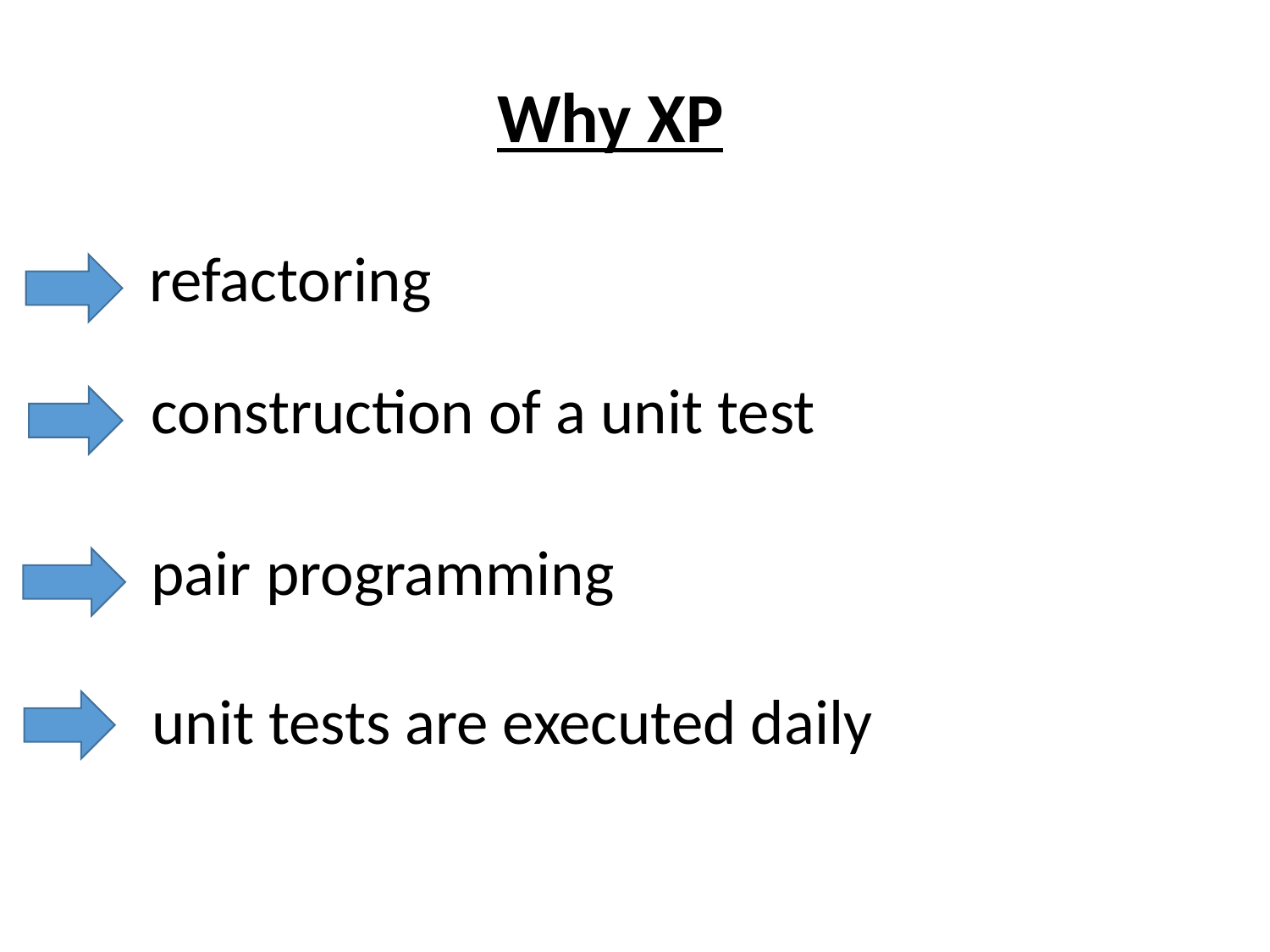

Why XP
refactoring

construction of a unit test

pair programming

unit tests are executed daily